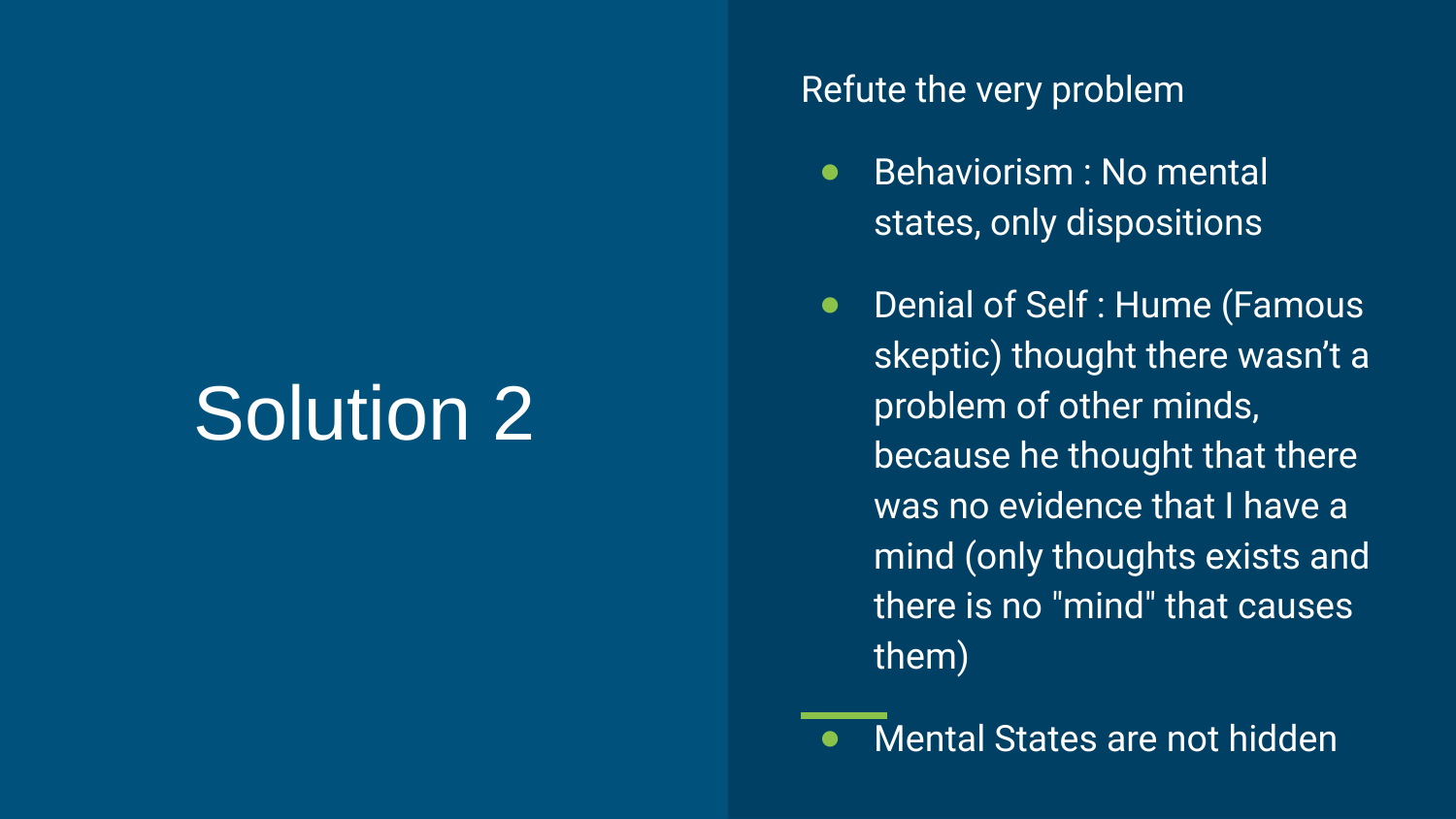

Refute the very problem
Behaviorism : No mental states, only dispositions
Denial of Self : Hume (Famous skeptic) thought there wasn’t a problem of other minds, because he thought that there was no evidence that I have a mind (only thoughts exists and there is no "mind" that causes them)
Mental States are not hidden
# Solution 2